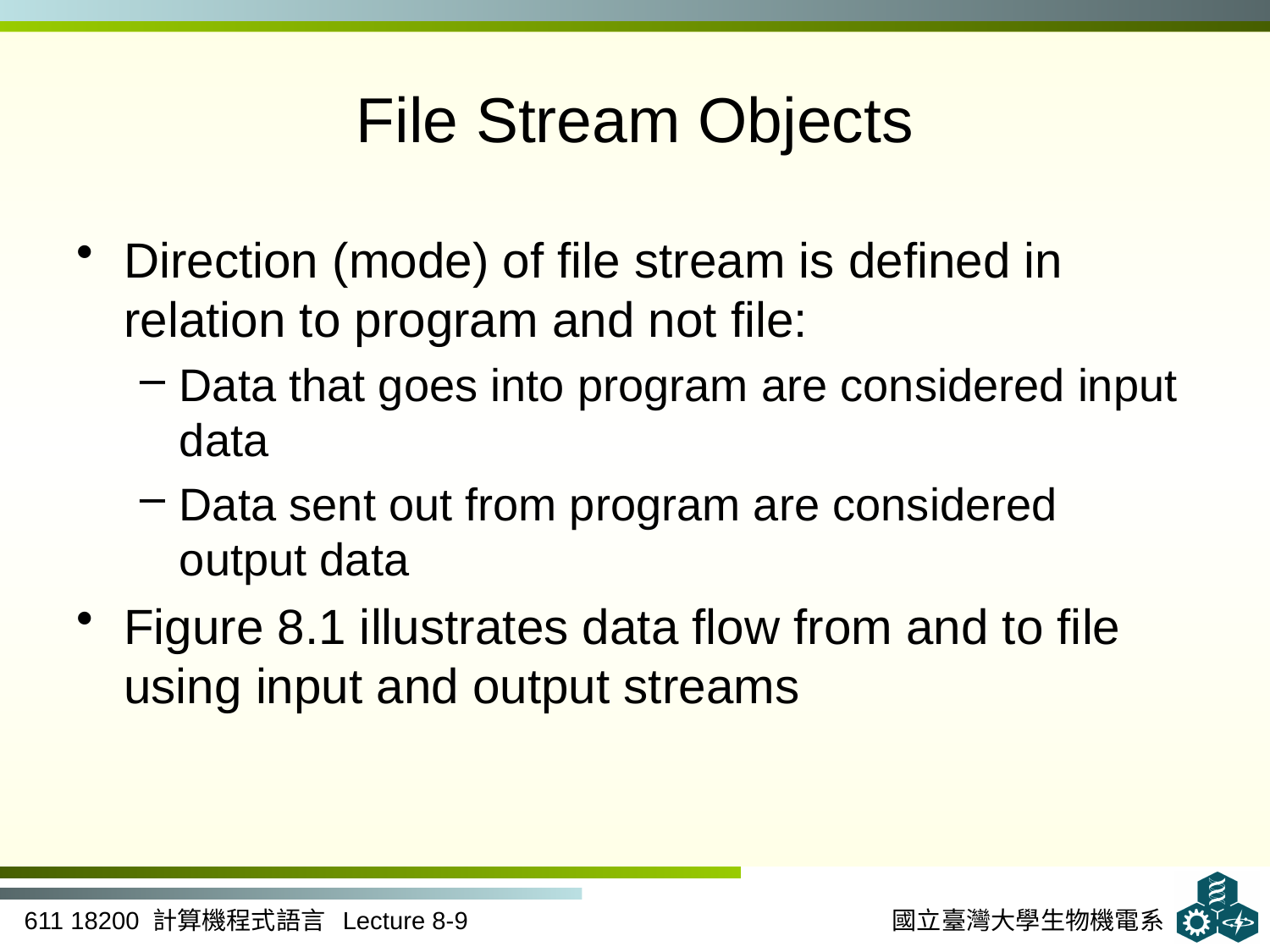

# File Stream Objects
Direction (mode) of file stream is defined in relation to program and not file:
Data that goes into program are considered input data
Data sent out from program are considered output data
Figure 8.1 illustrates data flow from and to file using input and output streams